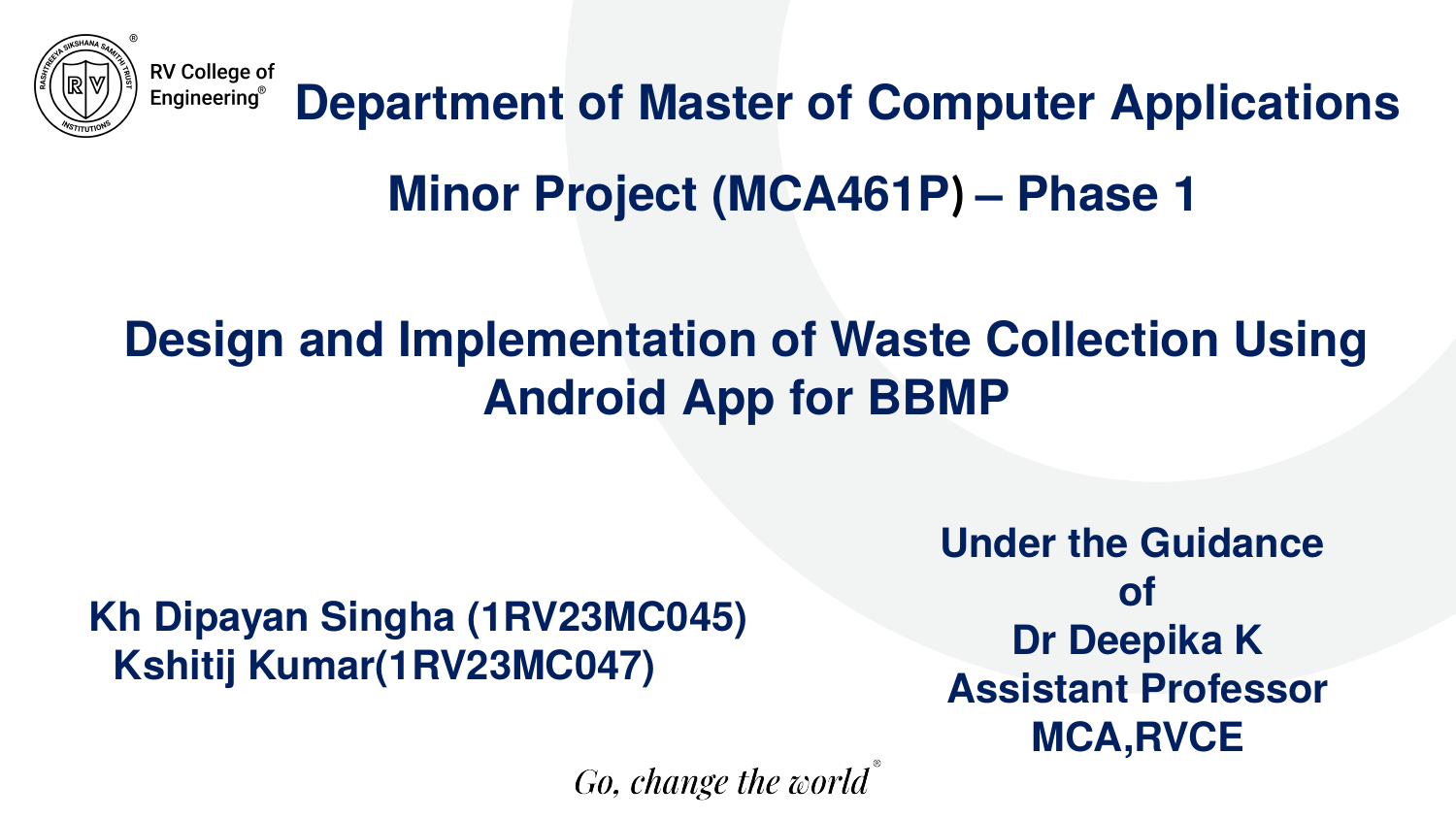

Department of Master of Computer Applications
Minor Project (MCA461P) – Phase 1
Design and Implementation of Waste Collection Using
Android App for BBMP
Under the Guidance
of
Dr Deepika K
Assistant Professor
MCA,RVCE

      Kh Dipayan Singha (1RV23MC045)
Kshitij Kumar(1RV23MC047)